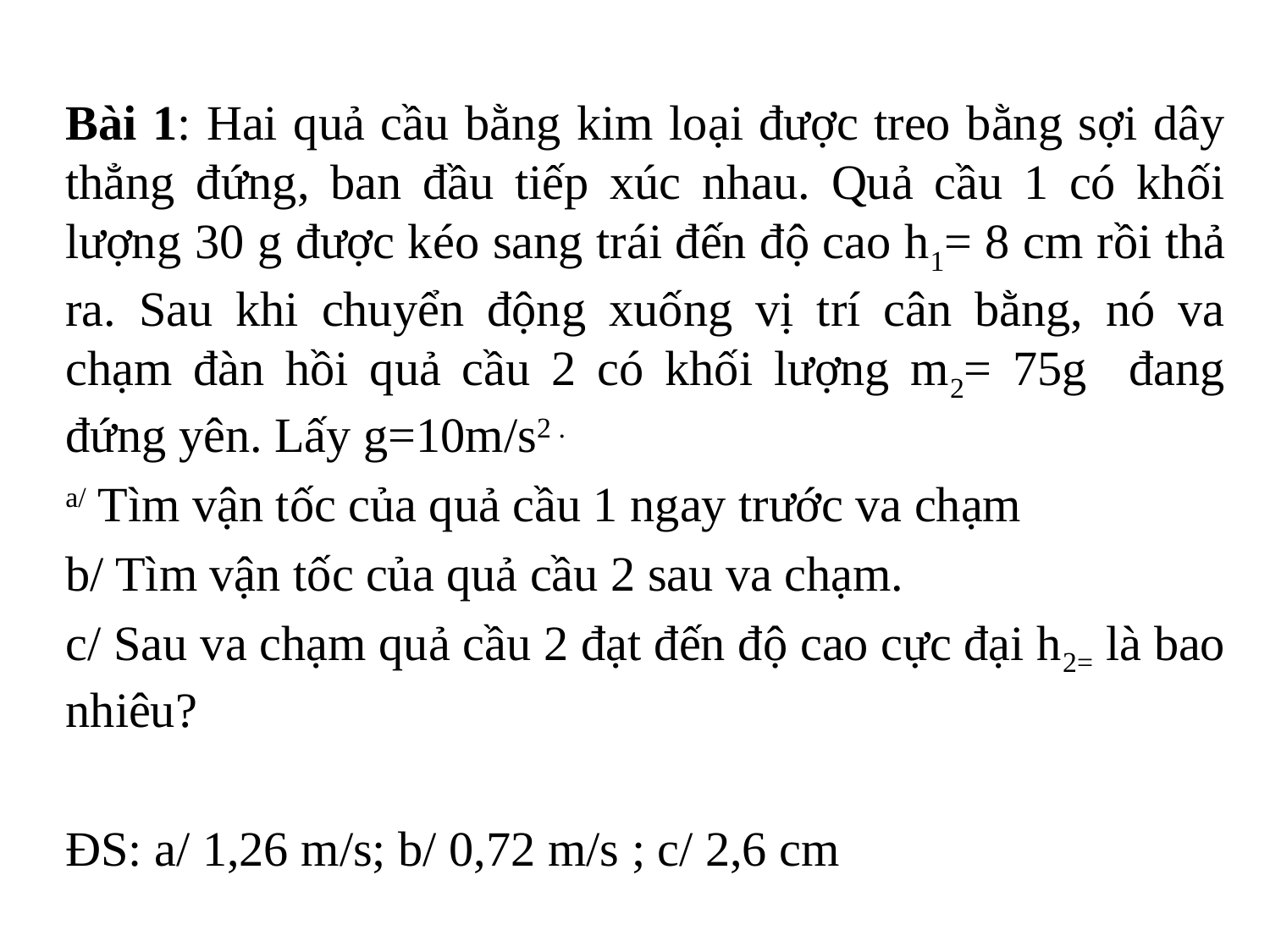

Bài 1: Hai quả cầu bằng kim loại được treo bằng sợi dây thẳng đứng, ban đầu tiếp xúc nhau. Quả cầu 1 có khối lượng 30 g được kéo sang trái đến độ cao h1= 8 cm rồi thả ra. Sau khi chuyển động xuống vị trí cân bằng, nó va chạm đàn hồi quả cầu 2 có khối lượng m2= 75g  đang đứng yên. Lấy g=10m/s2 .
a/ Tìm vận tốc của quả cầu 1 ngay trước va chạm
b/ Tìm vận tốc của quả cầu 2 sau va chạm.
c/ Sau va chạm quả cầu 2 đạt đến độ cao cực đại h2= là bao nhiêu?

ĐS: a/ 1,26 m/s; b/ 0,72 m/s ; c/ 2,6 cm